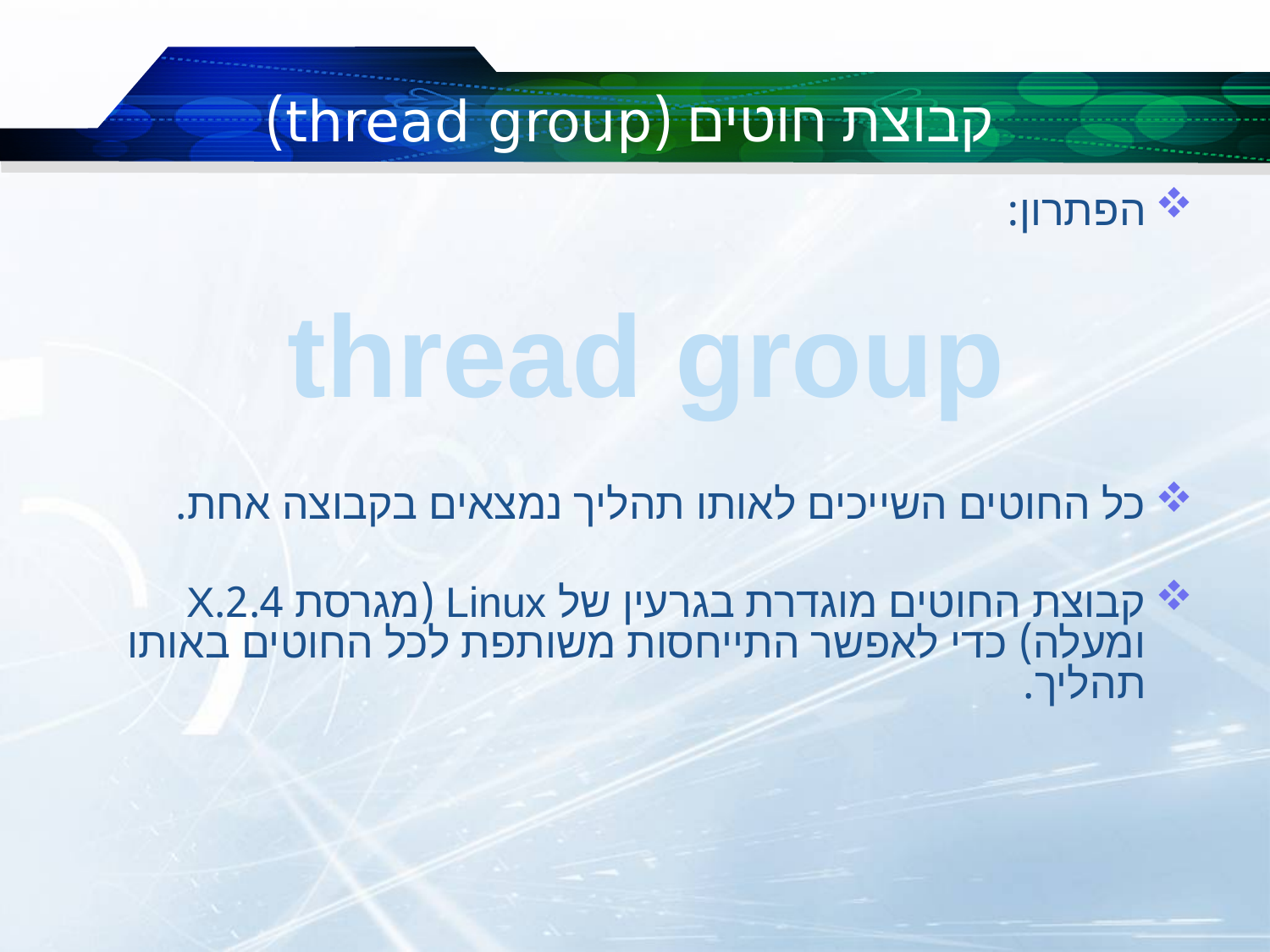

# קבוצת חוטים (thread group)
הפתרון:

כל החוטים השייכים לאותו תהליך נמצאים בקבוצה אחת.

קבוצת החוטים מוגדרת בגרעין של Linux (מגרסת 2.4.X ומעלה) כדי לאפשר התייחסות משותפת לכל החוטים באותו תהליך.

thread group